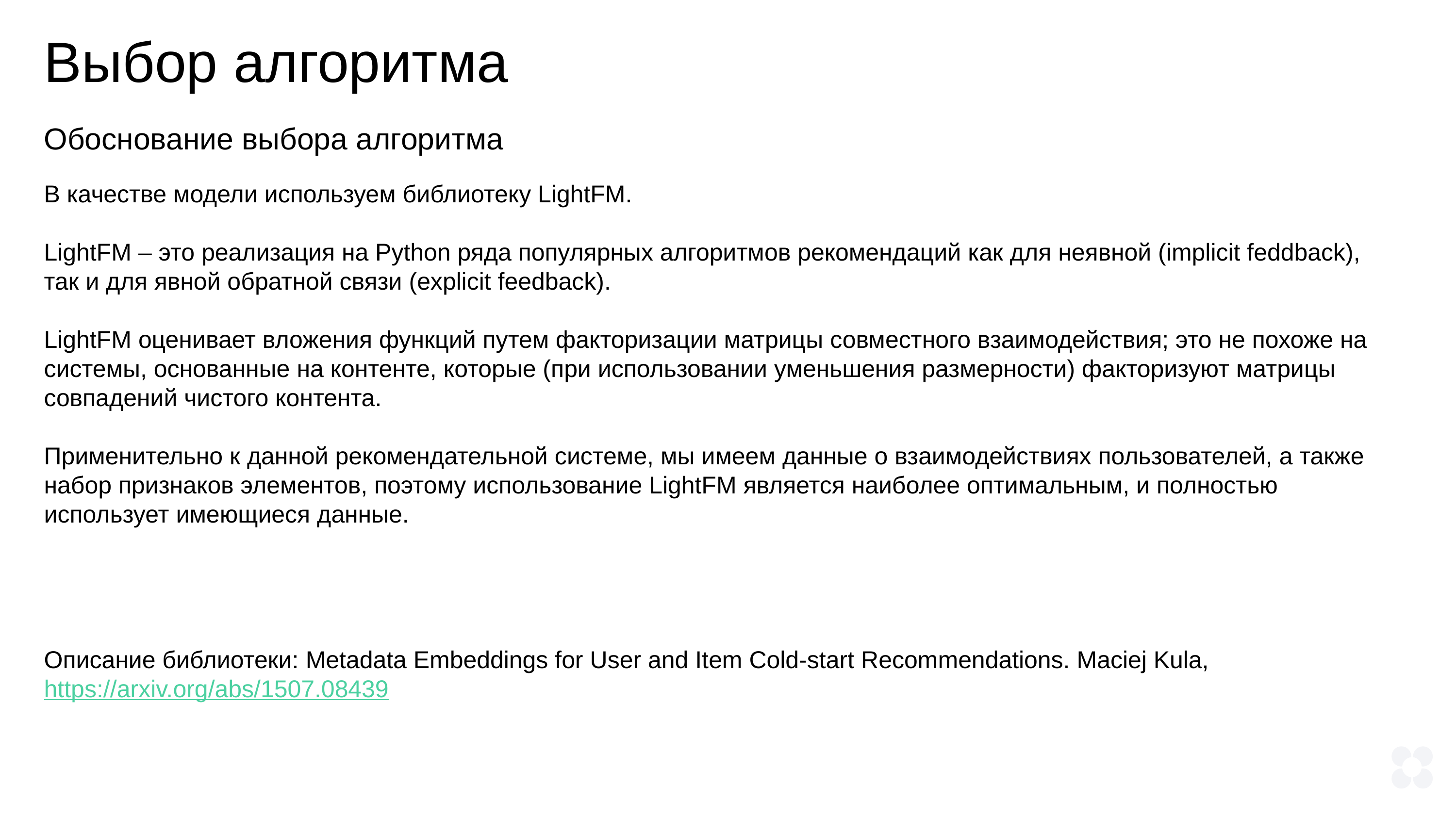

Выбор алгоритма
Обоснование выбора алгоритма
В качестве модели используем библиотеку LightFM.

LightFM – это реализация на Python ряда популярных алгоритмов рекомендаций как для неявной (implicit feddback), так и для явной обратной связи (explicit feedback).

LightFM оценивает вложения функций путем факторизации матрицы совместного взаимодействия; это не похоже на системы, основанные на контенте, которые (при использовании уменьшения размерности) факторизуют матрицы совпадений чистого контента.

Применительно к данной рекомендательной системе, мы имеем данные о взаимодействиях пользователей, а также набор признаков элементов, поэтому использование LightFM является наиболее оптимальным, и полностью использует имеющиеся данные.

Описание библиотеки: Metadata Embeddings for User and Item Cold-start Recommendations. Maciej Kula, https://arxiv.org/abs/1507.08439